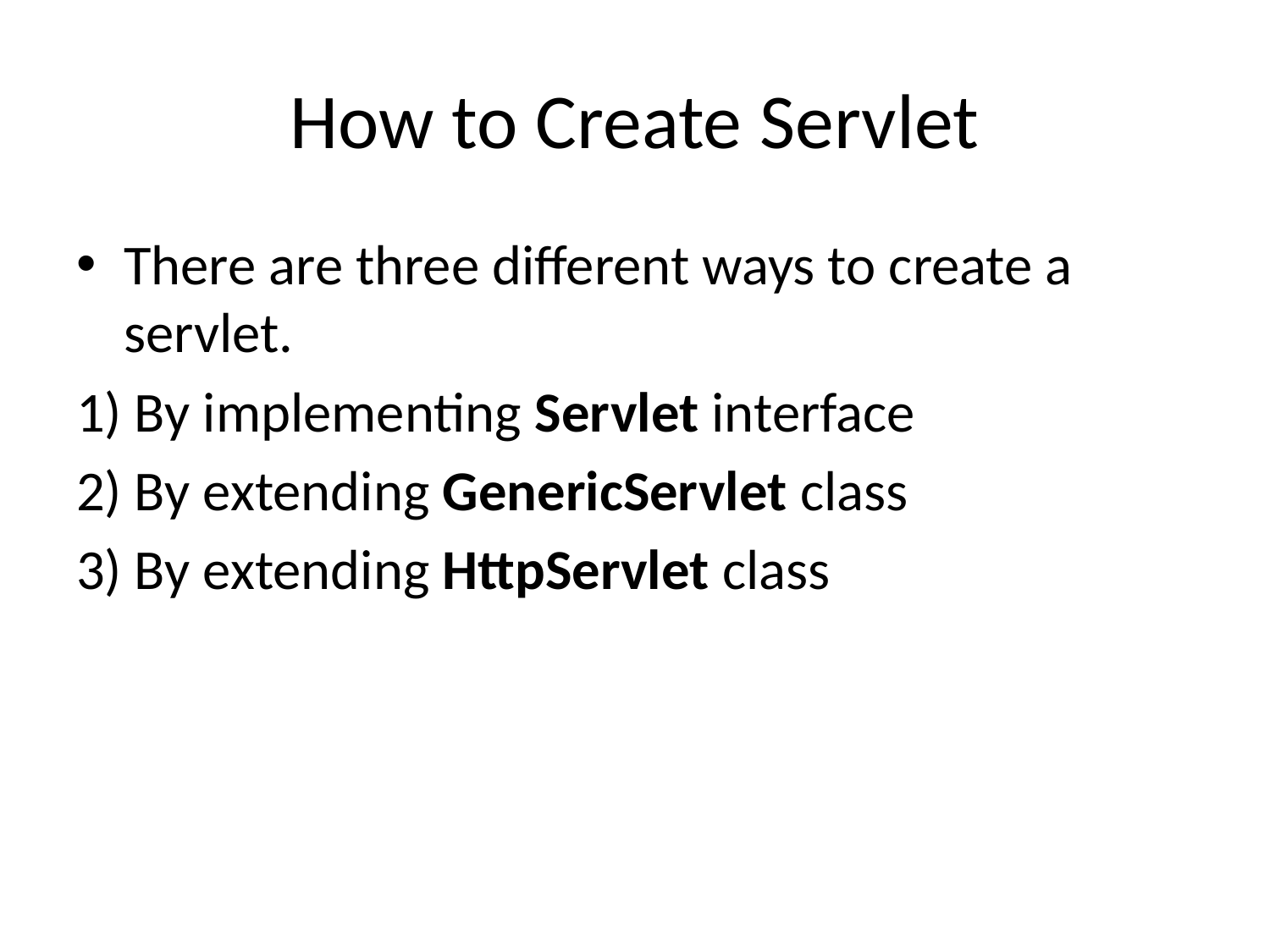

# How to Create Servlet
There are three different ways to create a servlet.
1) By implementing Servlet interface
2) By extending GenericServlet class
3) By extending HttpServlet class